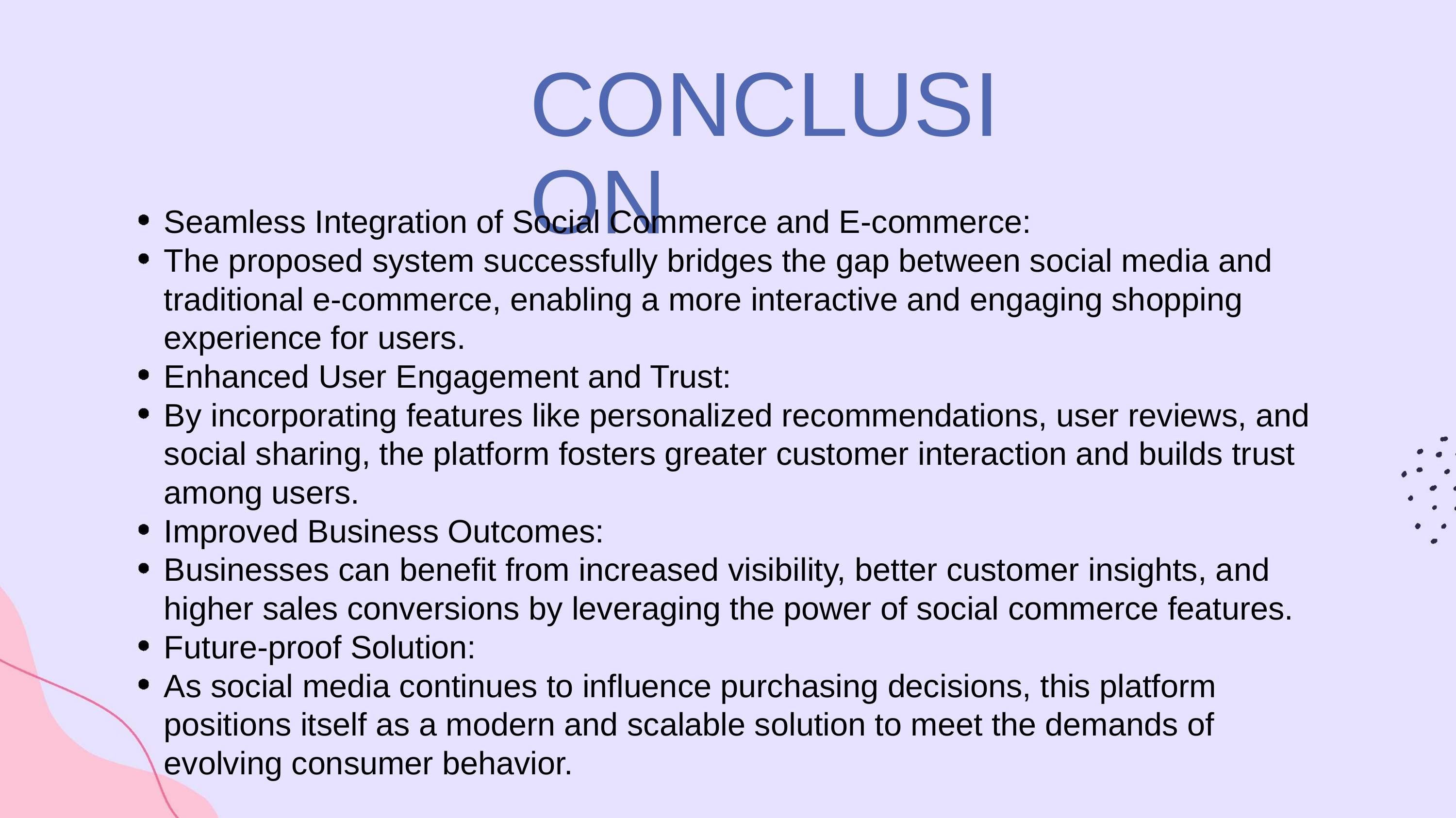

CONCLUSION
Seamless Integration of Social Commerce and E-commerce:
The proposed system successfully bridges the gap between social media and
traditional e-commerce, enabling a more interactive and engaging shopping
experience for users.
Enhanced User Engagement and Trust:
By incorporating features like personalized recommendations, user reviews, and
social sharing, the platform fosters greater customer interaction and builds trust
among users.
Improved Business Outcomes:
Businesses can benefit from increased visibility, better customer insights, and
higher sales conversions by leveraging the power of social commerce features.
Future-proof Solution:
As social media continues to influence purchasing decisions, this platform
positions itself as a modern and scalable solution to meet the demands of
evolving consumer behavior.